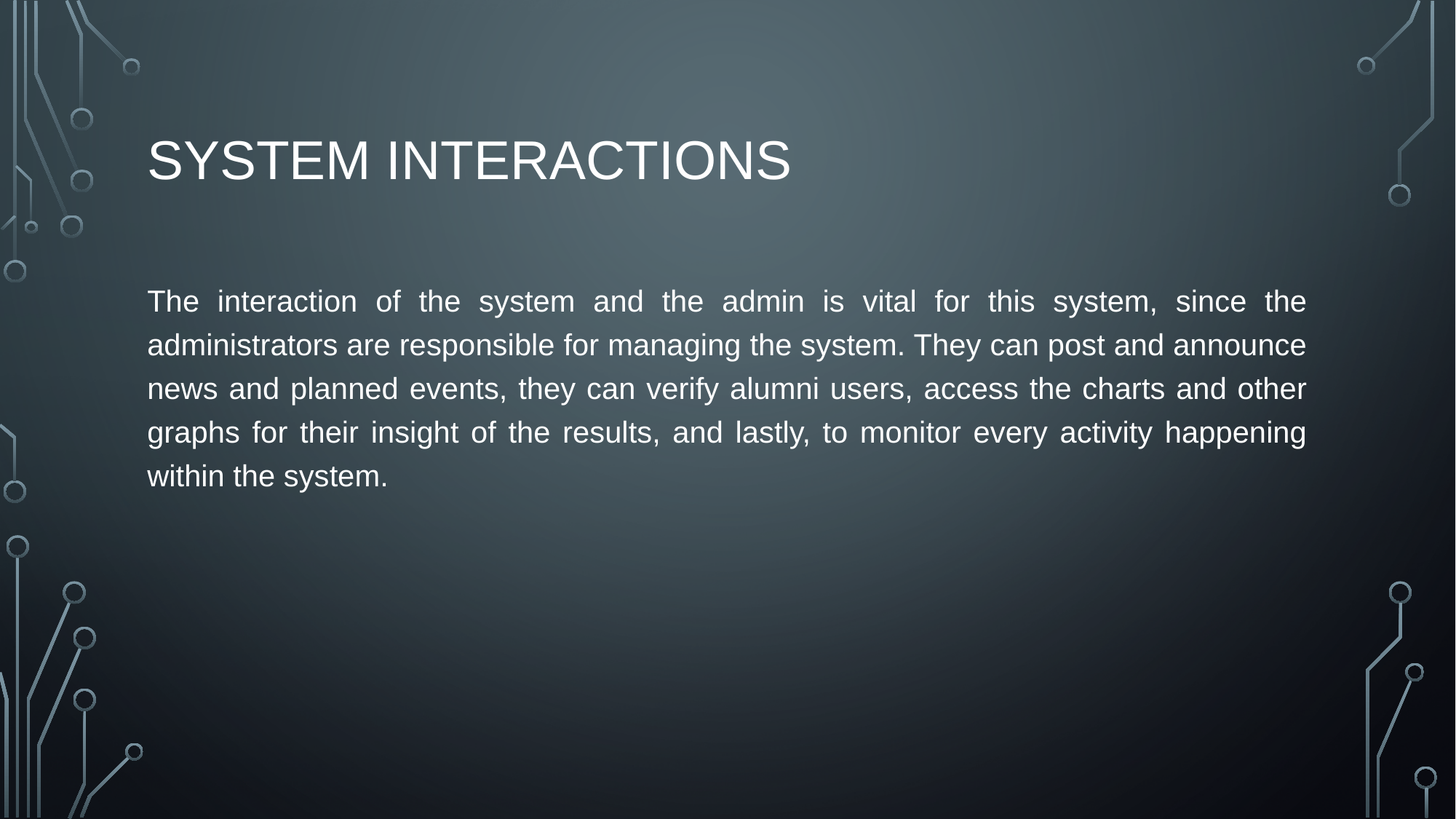

# System Interactions
The interaction of the system and the admin is vital for this system, since the administrators are responsible for managing the system. They can post and announce news and planned events, they can verify alumni users, access the charts and other graphs for their insight of the results, and lastly, to monitor every activity happening within the system.